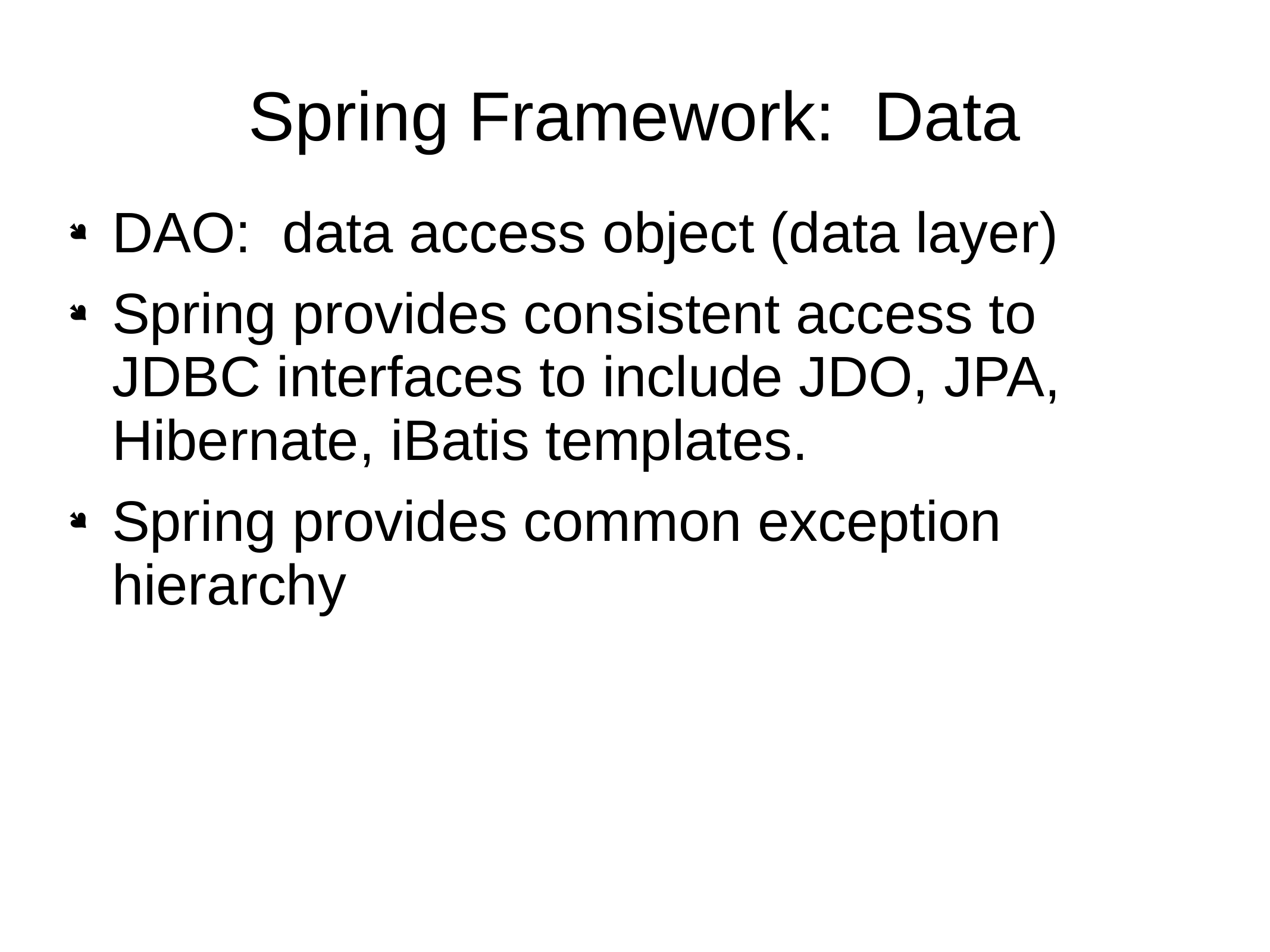

# Spring Framework:  Data
DAO:  data access object (data layer)
Spring provides consistent access to JDBC interfaces to include JDO, JPA, Hibernate, iBatis templates.
Spring provides common exception hierarchy
56